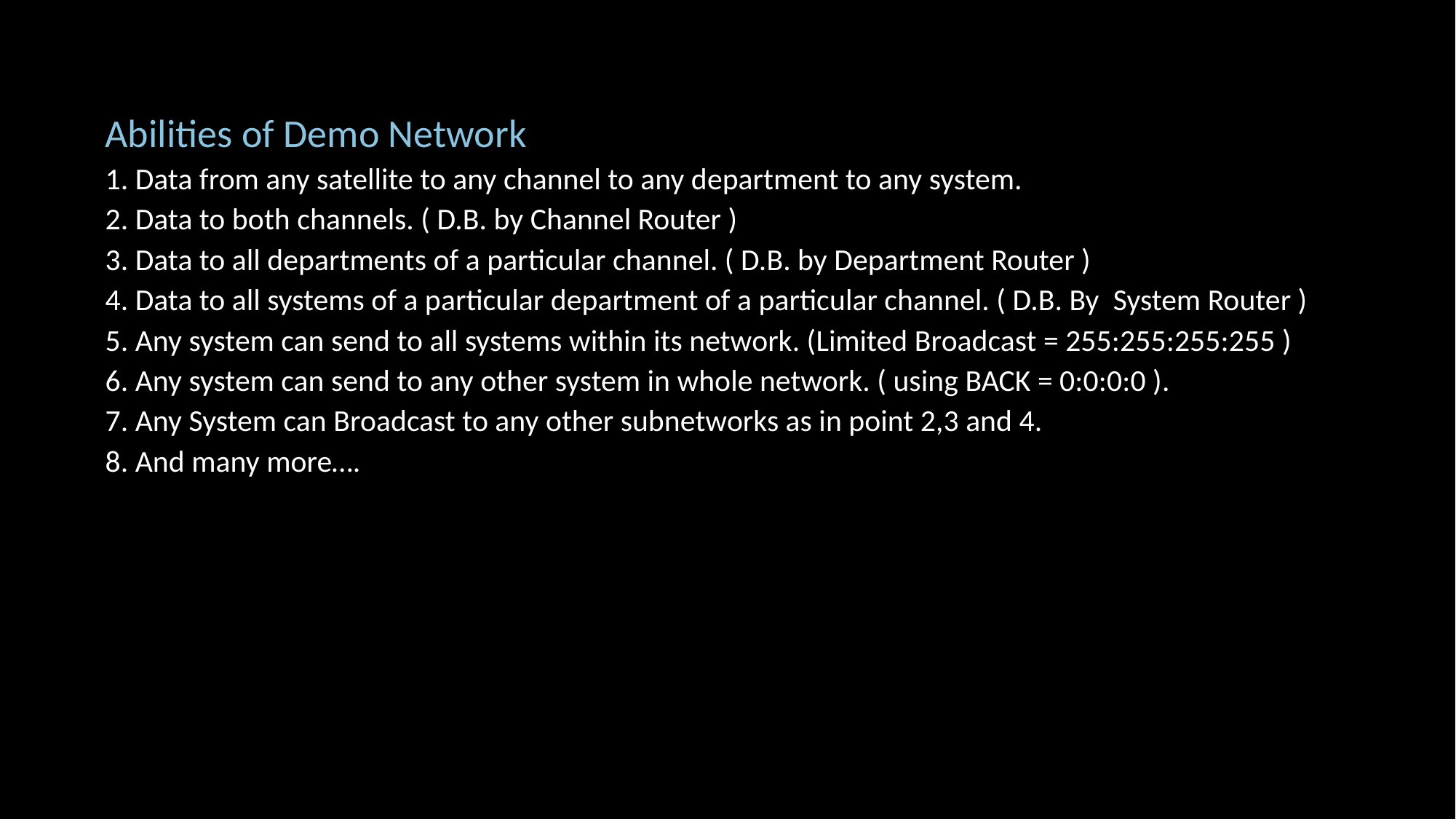

Abilities of Demo Network
1. Data from any satellite to any channel to any department to any system.
2. Data to both channels. ( D.B. by Channel Router )
3. Data to all departments of a particular channel. ( D.B. by Department Router )
4. Data to all systems of a particular department of a particular channel. ( D.B. By  System Router )
5. Any system can send to all systems within its network. (Limited Broadcast = 255:255:255:255 )
6. Any system can send to any other system in whole network. ( using BACK = 0:0:0:0 ).
7. Any System can Broadcast to any other subnetworks as in point 2,3 and 4.
8. And many more….